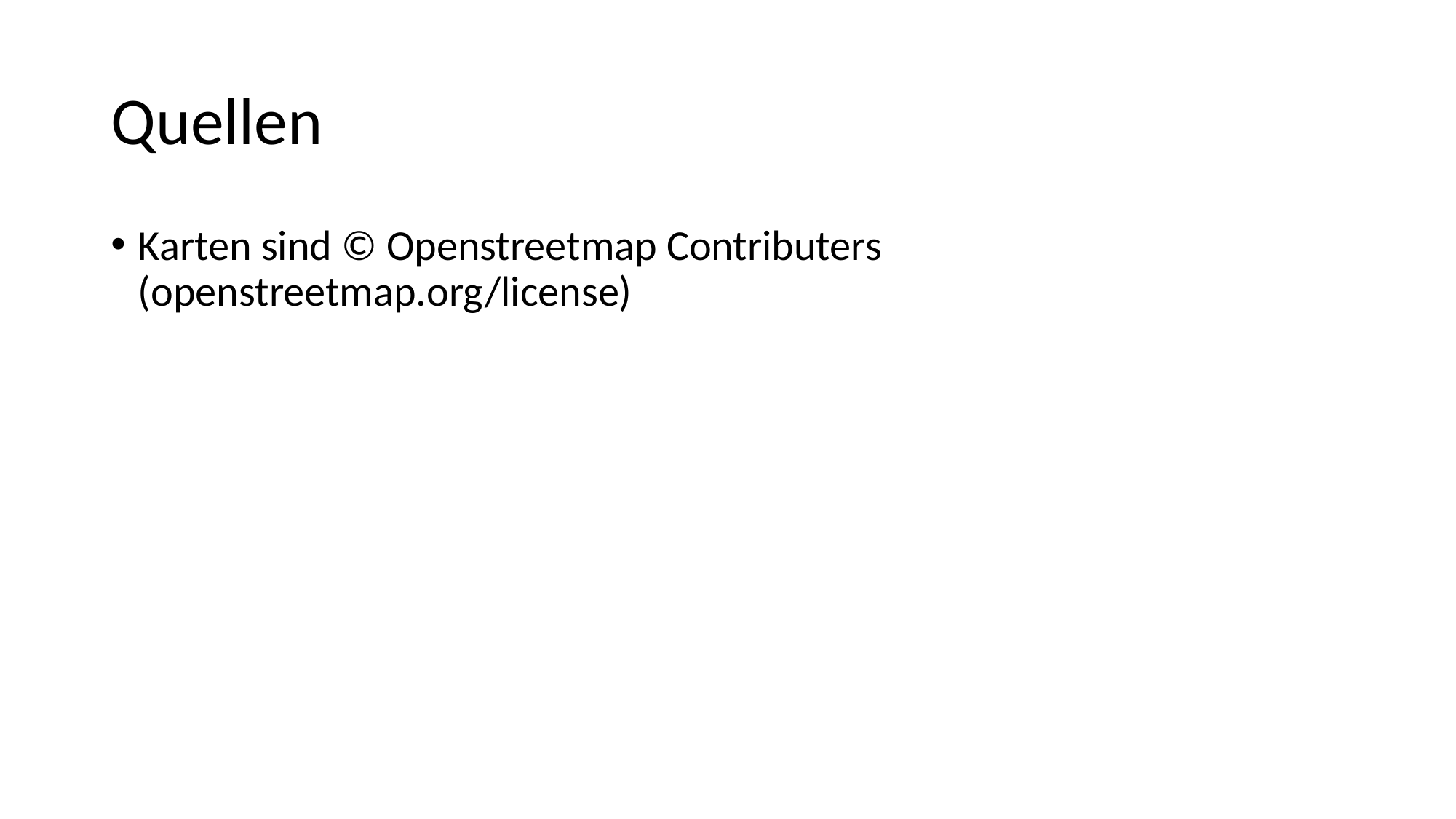

# Quellen
Karten sind © Openstreetmap Contributers (openstreetmap.org/license)